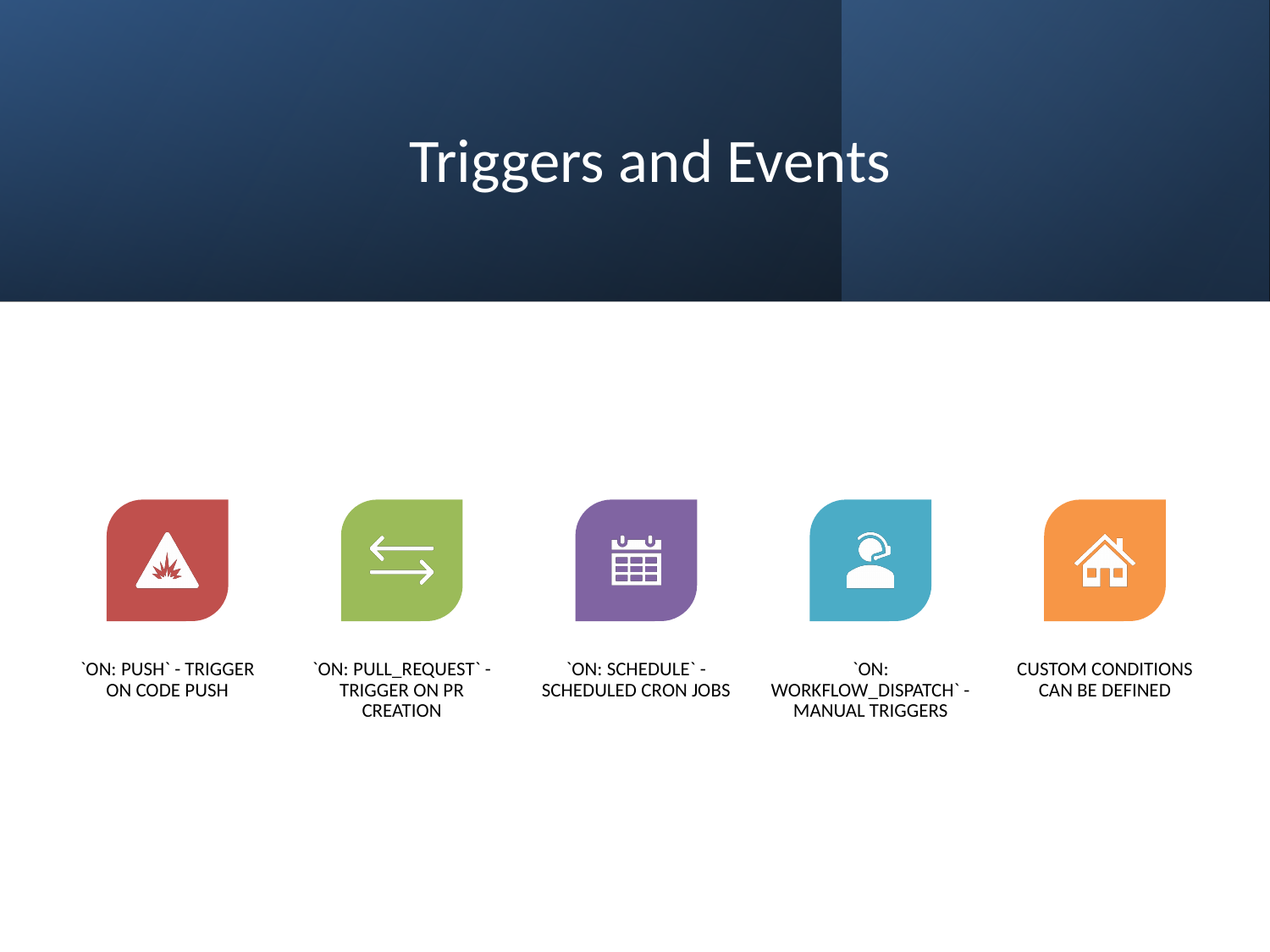

# Triggers and Events
`on: push` - trigger on code push
`on: pull_request` - trigger on PR creation
`on: schedule` - scheduled cron jobs
`on: workflow_dispatch` - manual triggers
Custom conditions can be defined